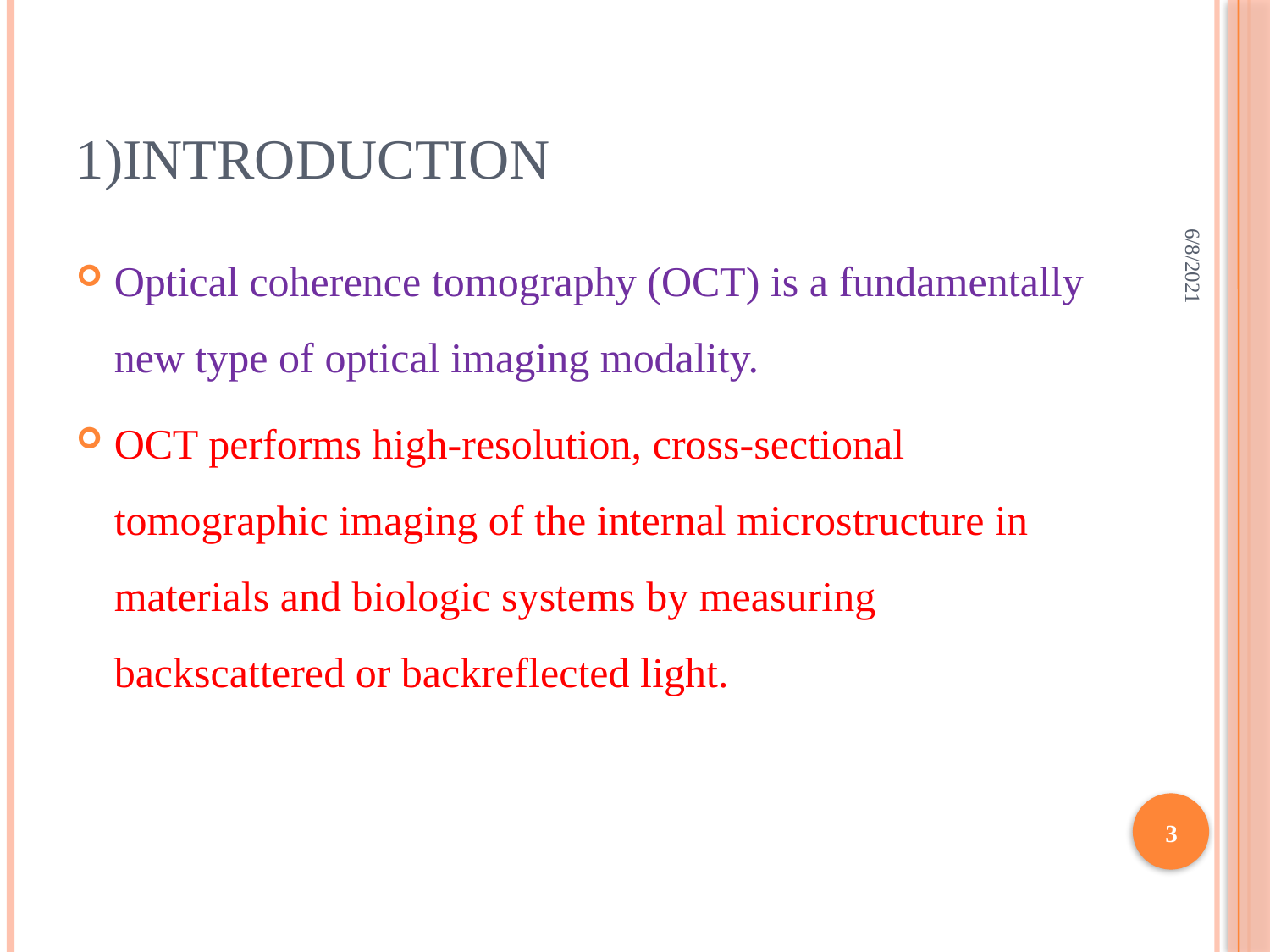

# 1)Introduction
6/8/2021
Optical coherence tomography (OCT) is a fundamentally new type of optical imaging modality.
OCT performs high-resolution, cross-sectional tomographic imaging of the internal microstructure in materials and biologic systems by measuring backscattered or backreflected light.
3